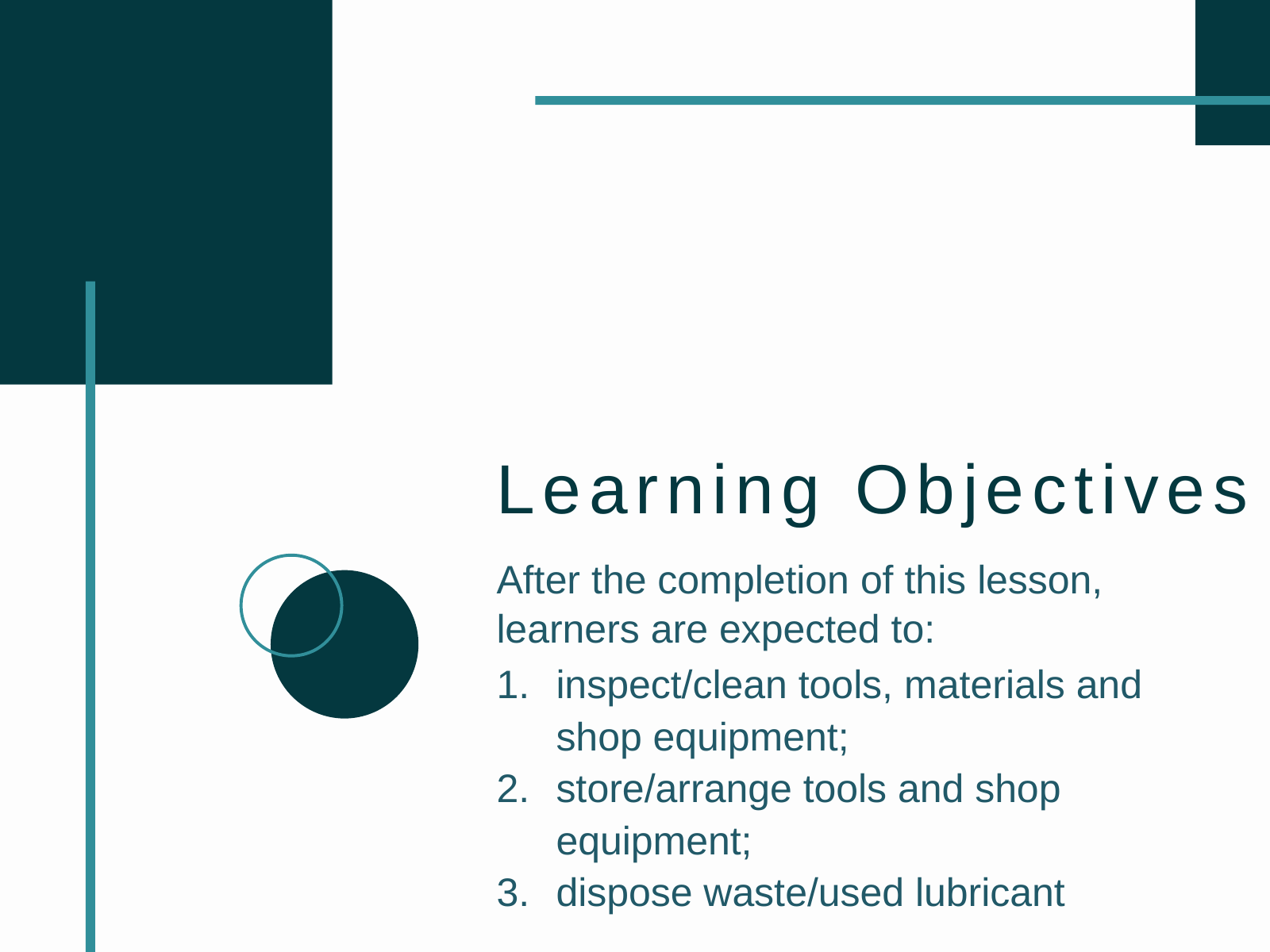

Learning Objectives
After the completion of this lesson, learners are expected to:
inspect/clean tools, materials and shop equipment;
store/arrange tools and shop equipment;
dispose waste/used lubricant